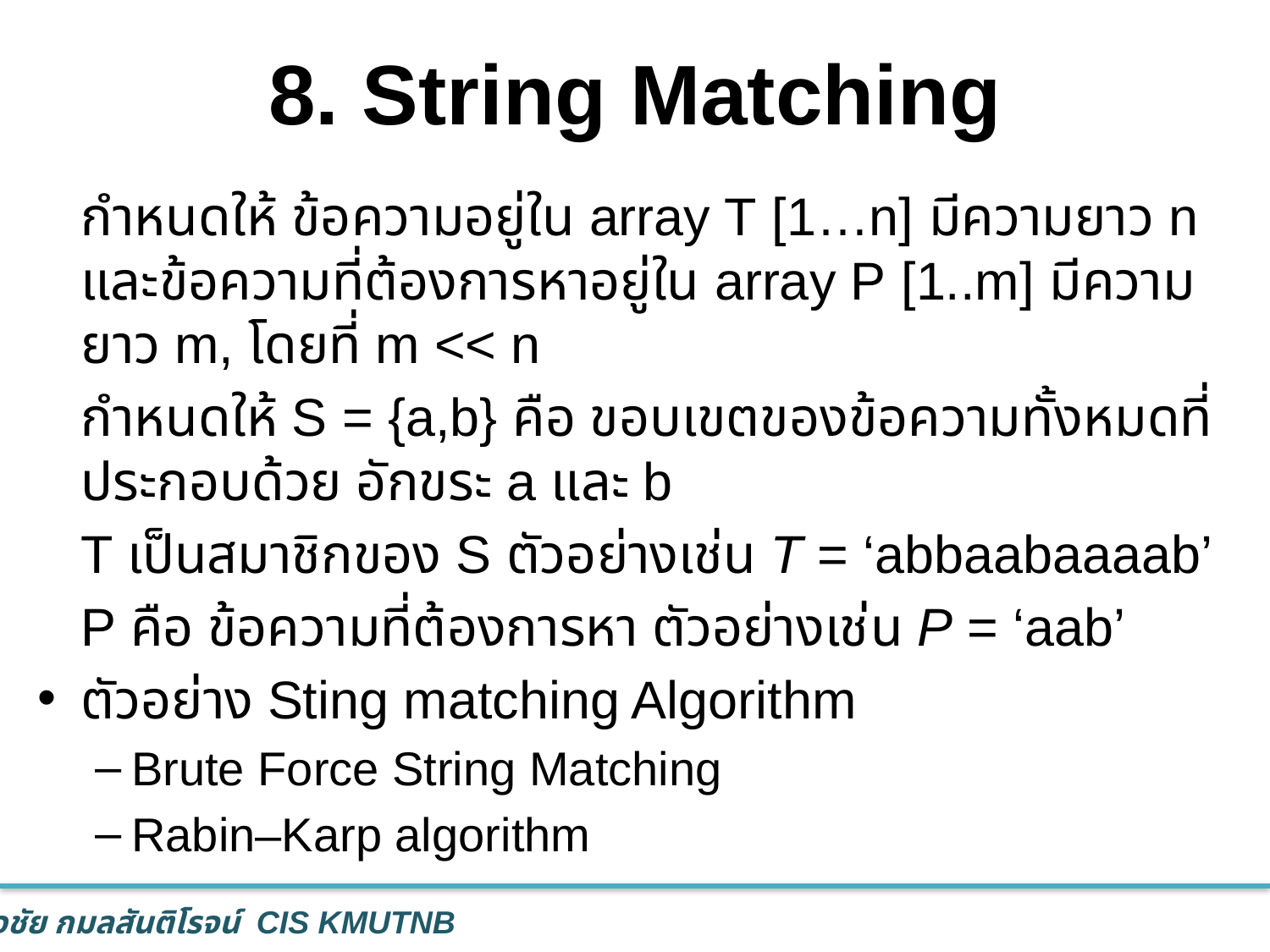

# 8. String Matching
		กำหนดให้ ข้อความอยู่ใน array T [1…n] มีความยาว n  และข้อความที่ต้องการหาอยู่ใน array P [1..m] มีความยาว m, โดยที่ m << n
		กำหนดให้ S = {a,b} คือ ขอบเขตของข้อความทั้งหมดที่ประกอบด้วย อักขระ a และ b
		T เป็นสมาชิกของ S ตัวอย่างเช่น T = ‘abbaabaaaab’
		P คือ ข้อความที่ต้องการหา ตัวอย่างเช่น P = ‘aab’
ตัวอย่าง Sting matching Algorithm
Brute Force String Matching
Rabin–Karp algorithm

29